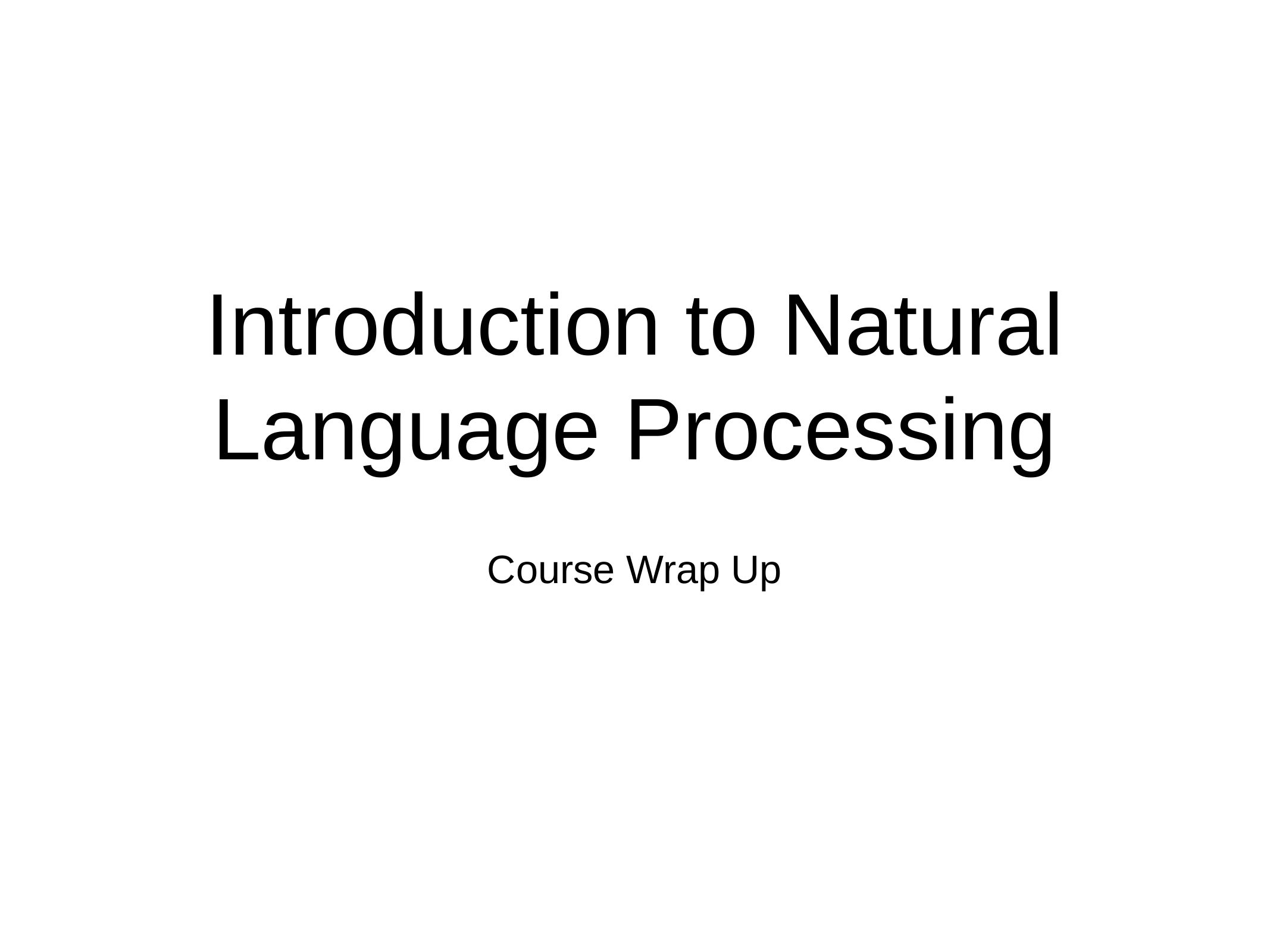

# Introduction to Natural Language Processing
Course Wrap Up